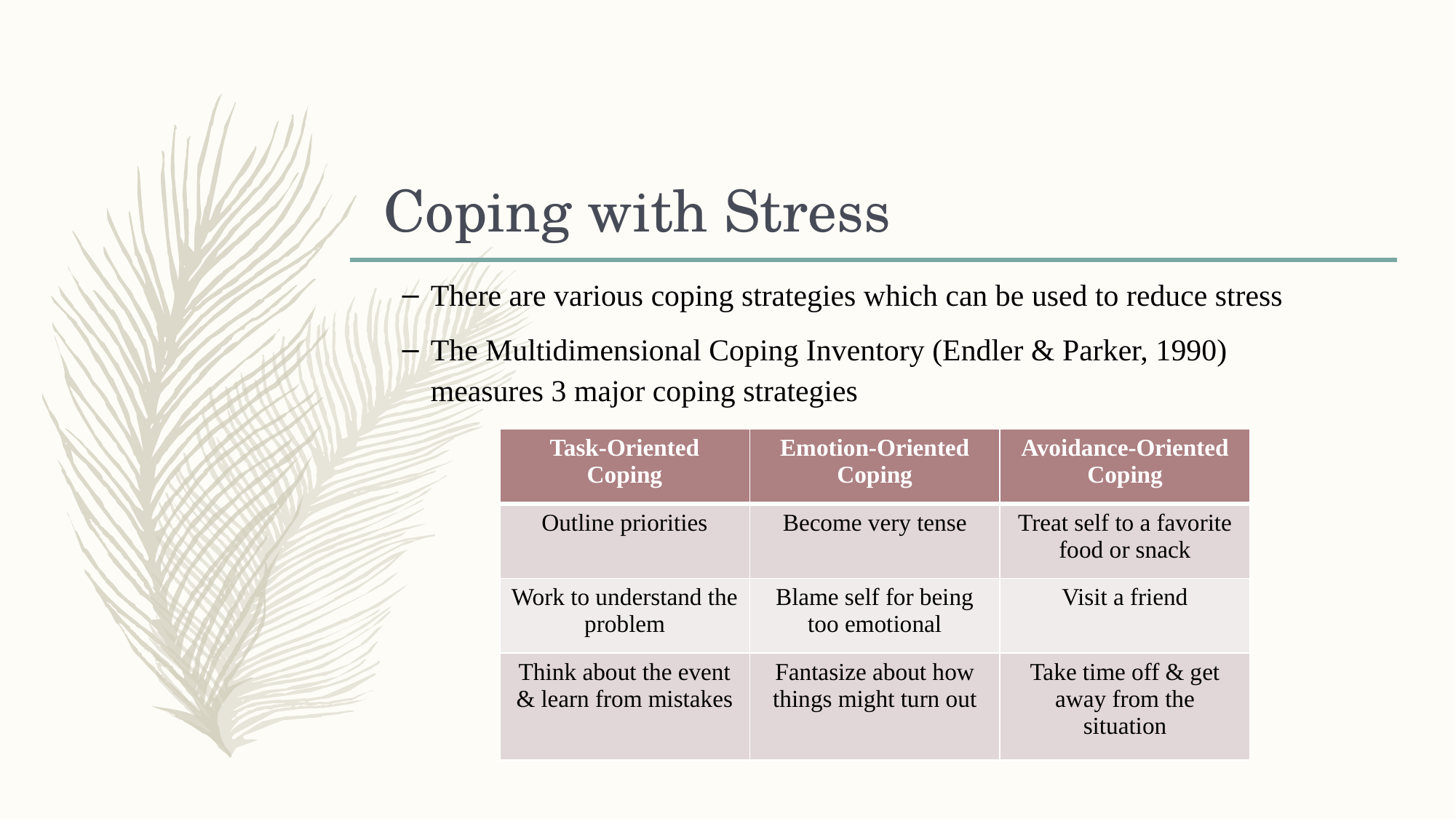

# Coping with Stress
There are various coping strategies which can be used to reduce stress
The Multidimensional Coping Inventory (Endler & Parker, 1990) measures 3 major coping strategies
| Task-Oriented Coping | Emotion-Oriented Coping | Avoidance-Oriented Coping |
| --- | --- | --- |
| Outline priorities | Become very tense | Treat self to a favorite food or snack |
| Work to understand the problem | Blame self for being too emotional | Visit a friend |
| Think about the event & learn from mistakes | Fantasize about how things might turn out | Take time off & get away from the situation |